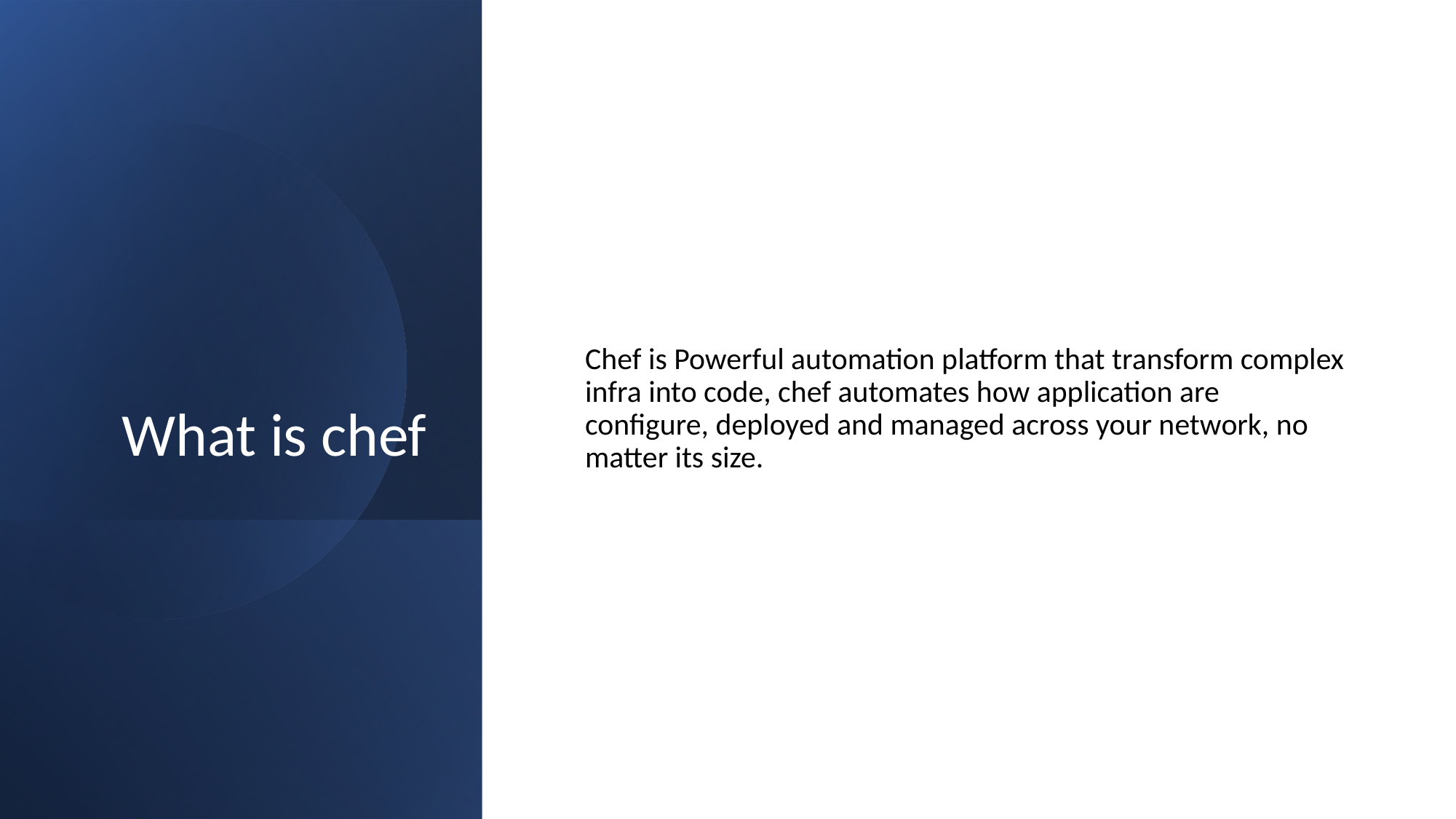

# What is chef
Chef is Powerful automation platform that transform complex infra into code, chef automates how application are configure, deployed and managed across your network, no matter its size.